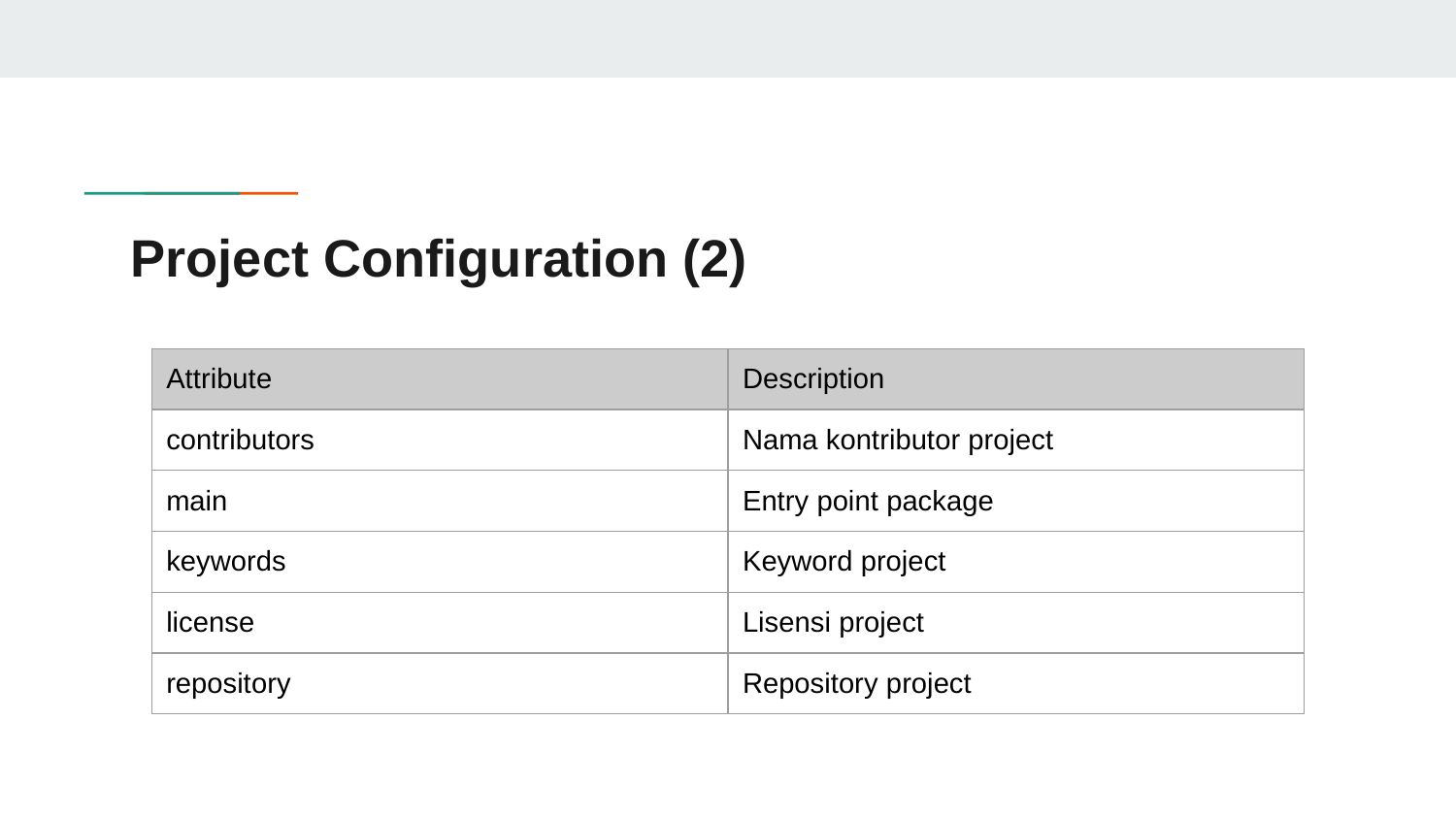

# Project Configuration (2)
| Attribute | Description |
| --- | --- |
| contributors | Nama kontributor project |
| main | Entry point package |
| keywords | Keyword project |
| license | Lisensi project |
| repository | Repository project |